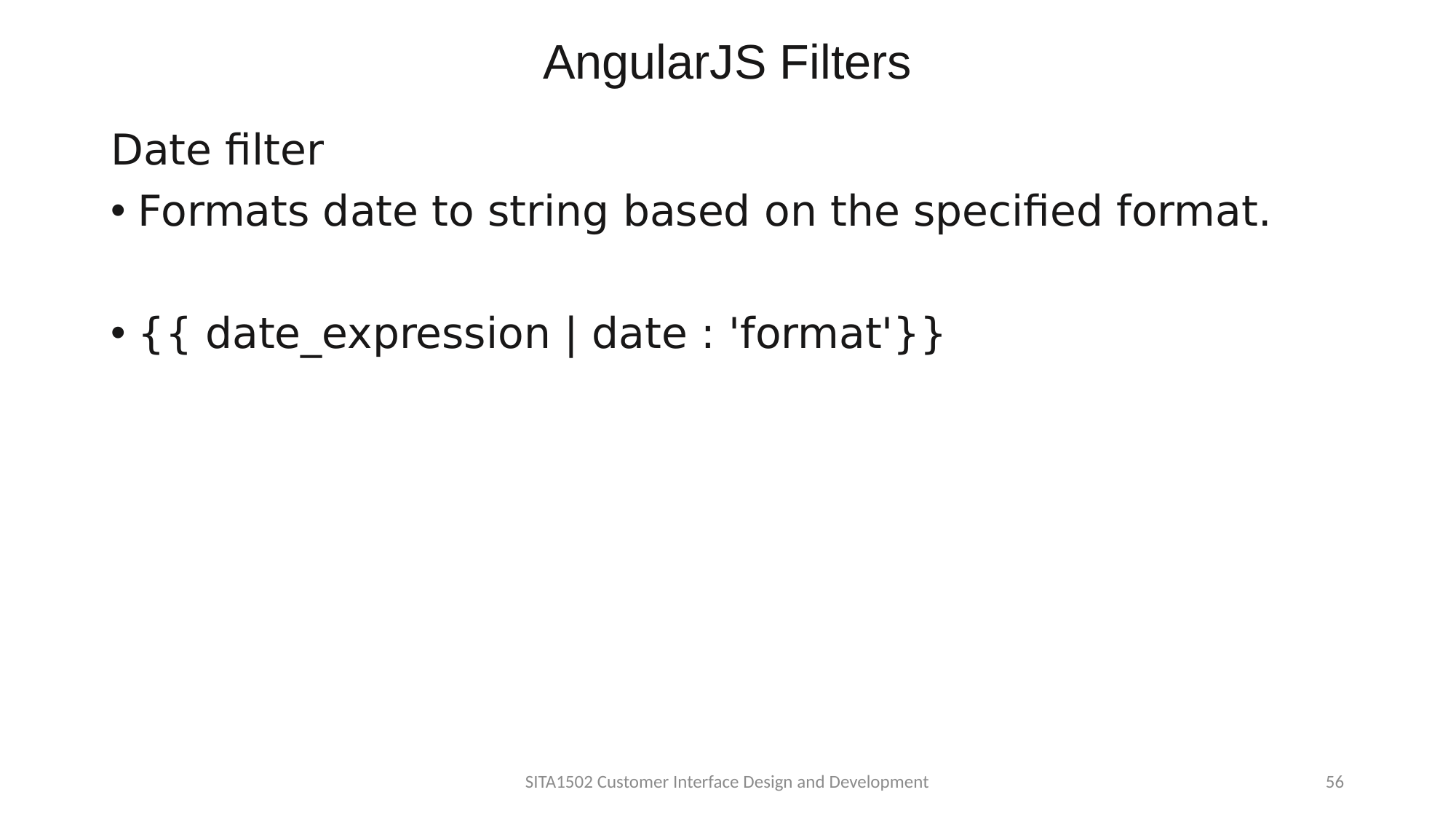

# AngularJS Filters
Date filter
Formats date to string based on the specified format.

{{ date_expression | date : 'format'}}
SITA1502 Customer Interface Design and Development
56